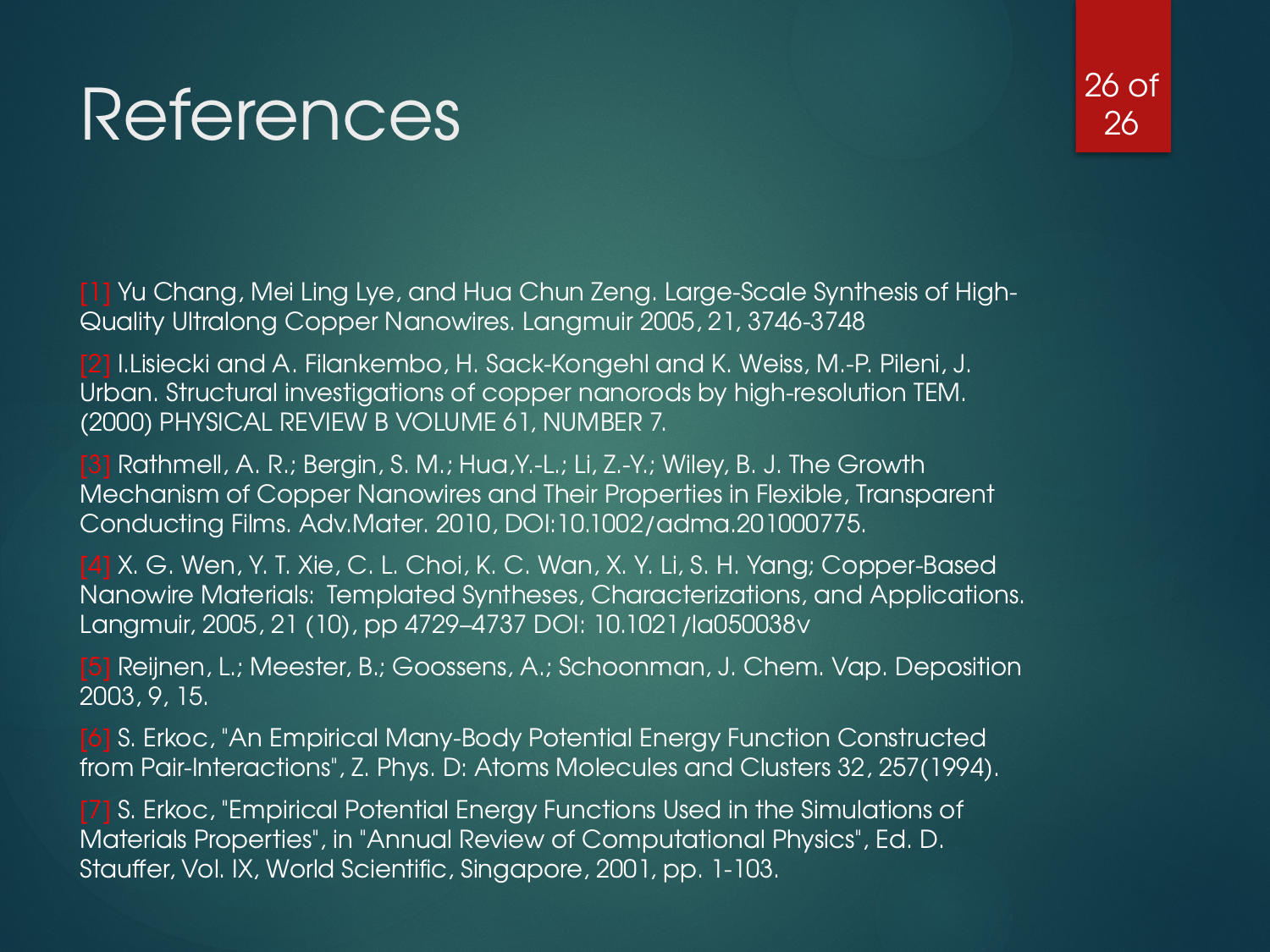

26 of 26
# References
[1] Yu Chang, Mei Ling Lye, and Hua Chun Zeng. Large-Scale Synthesis of High-Quality Ultralong Copper Nanowires. Langmuir 2005, 21, 3746-3748
[2] I.Lisiecki and A. Filankembo, H. Sack-Kongehl and K. Weiss, M.-P. Pileni, J. Urban. Structural investigations of copper nanorods by high-resolution TEM. (2000) PHYSICAL REVIEW B VOLUME 61, NUMBER 7.
[3] Rathmell, A. R.; Bergin, S. M.; Hua,Y.-L.; Li, Z.-Y.; Wiley, B. J. The Growth Mechanism of Copper Nanowires and Their Properties in Flexible, Transparent Conducting Films. Adv.Mater. 2010, DOI:10.1002/adma.201000775.
[4] X. G. Wen, Y. T. Xie, C. L. Choi, K. C. Wan, X. Y. Li, S. H. Yang; Copper-Based Nanowire Materials:  Templated Syntheses, Characterizations, and Applications. Langmuir, 2005, 21 (10), pp 4729–4737 DOI: 10.1021/la050038v
[5] Reijnen, L.; Meester, B.; Goossens, A.; Schoonman, J. Chem. Vap. Deposition 2003, 9, 15.
[6] S. Erkoc, "An Empirical Many-Body Potential Energy Function Constructed from Pair-Interactions", Z. Phys. D: Atoms Molecules and Clusters 32, 257(1994).
[7] S. Erkoc, "Empirical Potential Energy Functions Used in the Simulations of Materials Properties", in "Annual Review of Computational Physics", Ed. D. Stauffer, Vol. IX, World Scientific, Singapore, 2001, pp. 1-103.